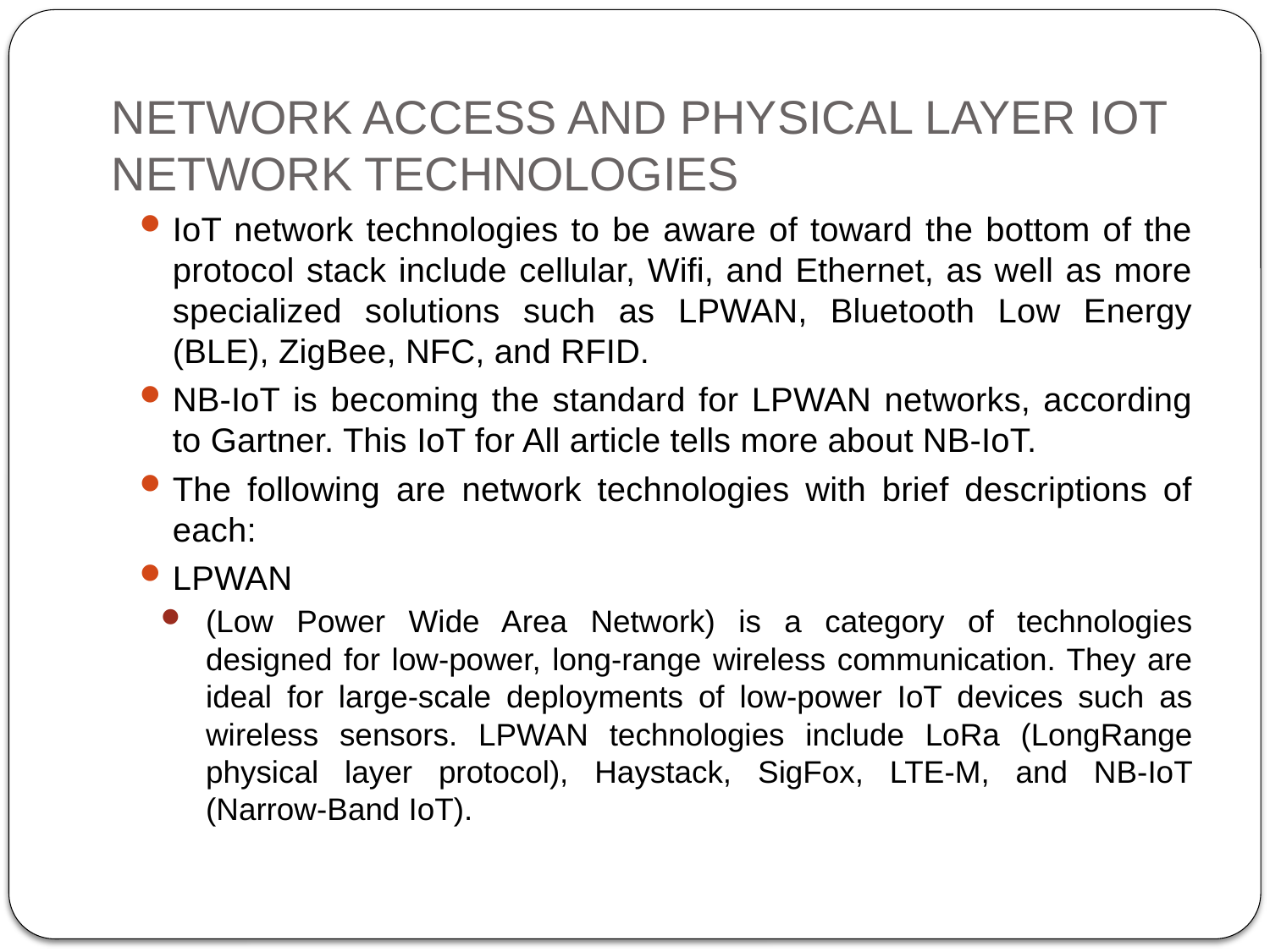

# NETWORK ACCESS AND PHYSICAL LAYER IOT NETWORK TECHNOLOGIES
IoT network technologies to be aware of toward the bottom of the protocol stack include cellular, Wifi, and Ethernet, as well as more specialized solutions such as LPWAN, Bluetooth Low Energy (BLE), ZigBee, NFC, and RFID.
NB-IoT is becoming the standard for LPWAN networks, according to Gartner. This IoT for All article tells more about NB-IoT.
The following are network technologies with brief descriptions of each:
LPWAN
(Low Power Wide Area Network) is a category of technologies designed for low-power, long-range wireless communication. They are ideal for large-scale deployments of low-power IoT devices such as wireless sensors. LPWAN technologies include LoRa (LongRange physical layer protocol), Haystack, SigFox, LTE-M, and NB-IoT (Narrow-Band IoT).